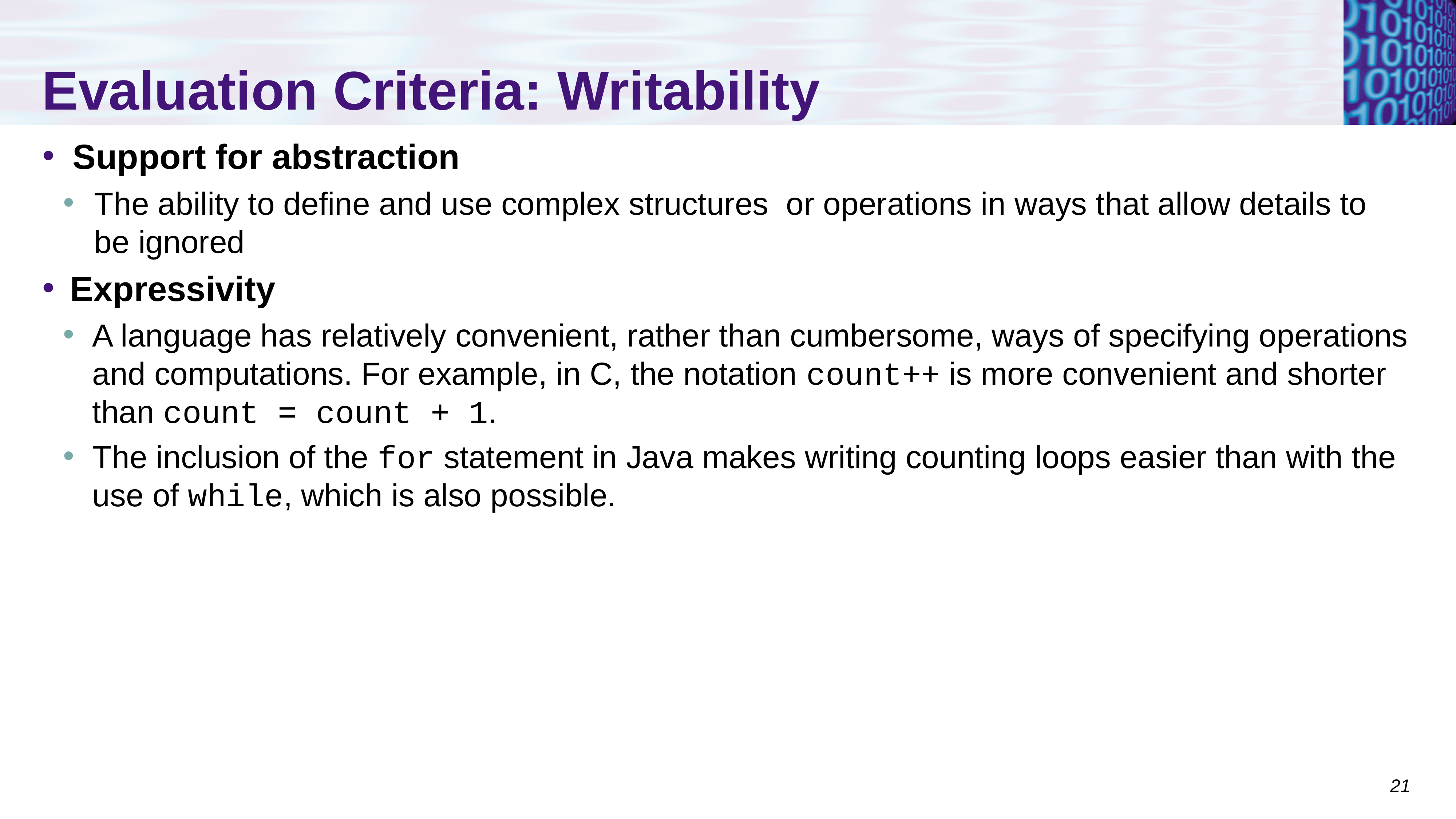

# Evaluation Criteria: Writability
Support for abstraction
The ability to define and use complex structures  or operations in ways that allow details to be ignored
Expressivity
A language has relatively convenient, rather than cumbersome, ways of specifying operations and computations. For example, in C, the notation count++ is more convenient and shorter than count = count + 1.
The inclusion of the for statement in Java makes writing counting loops easier than with the use of while, which is also possible.
21